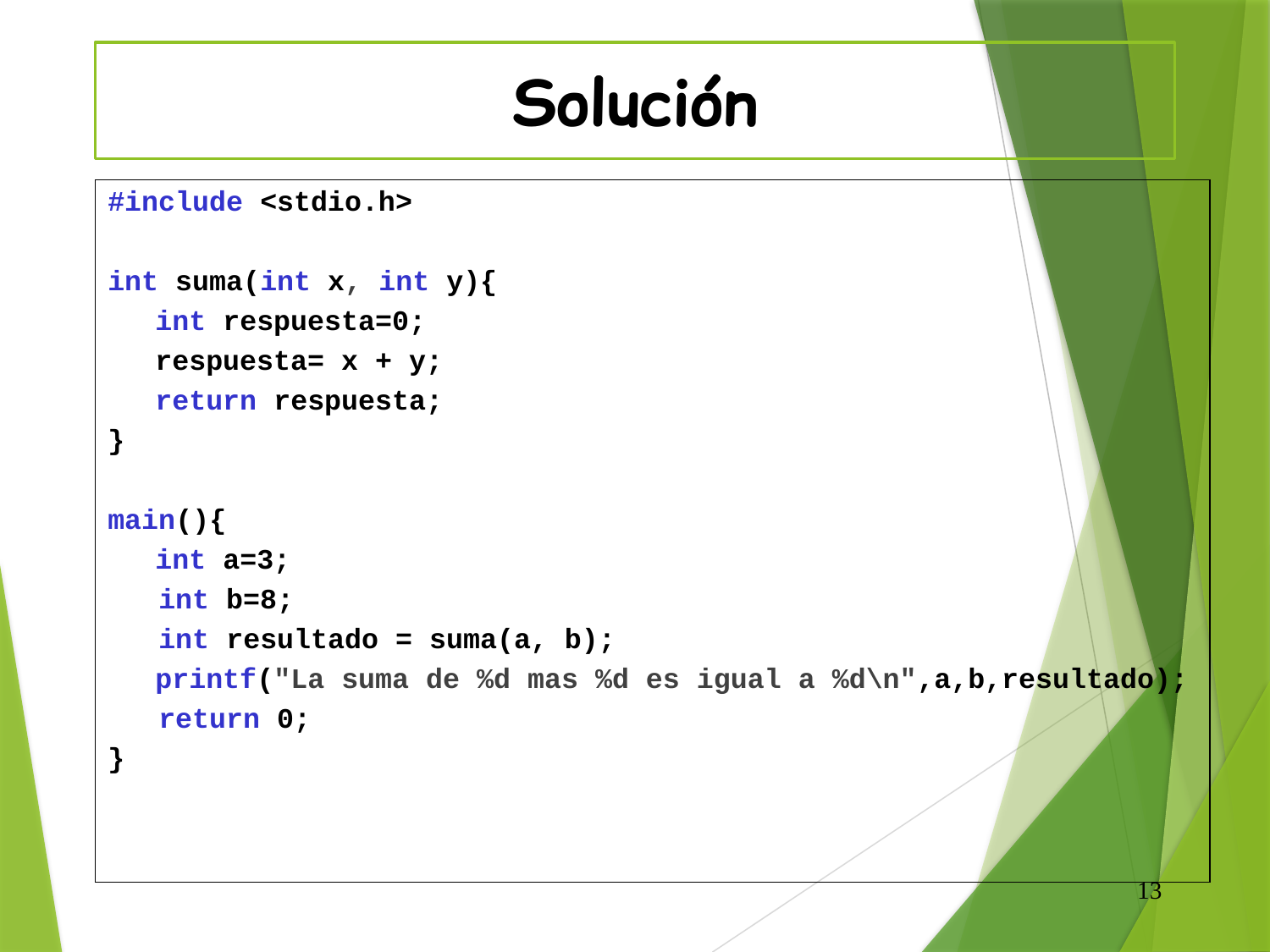

# Solución
#include <stdio.h>

int suma(int x, int y){
	int respuesta=0;
	respuesta= x + y;
	return respuesta;
}

main(){
	int a=3;
   int b=8;
   int resultado = suma(a, b);
	printf("La suma de %d mas %d es igual a %d\n",a,b,resultado);
   return 0;
}

13